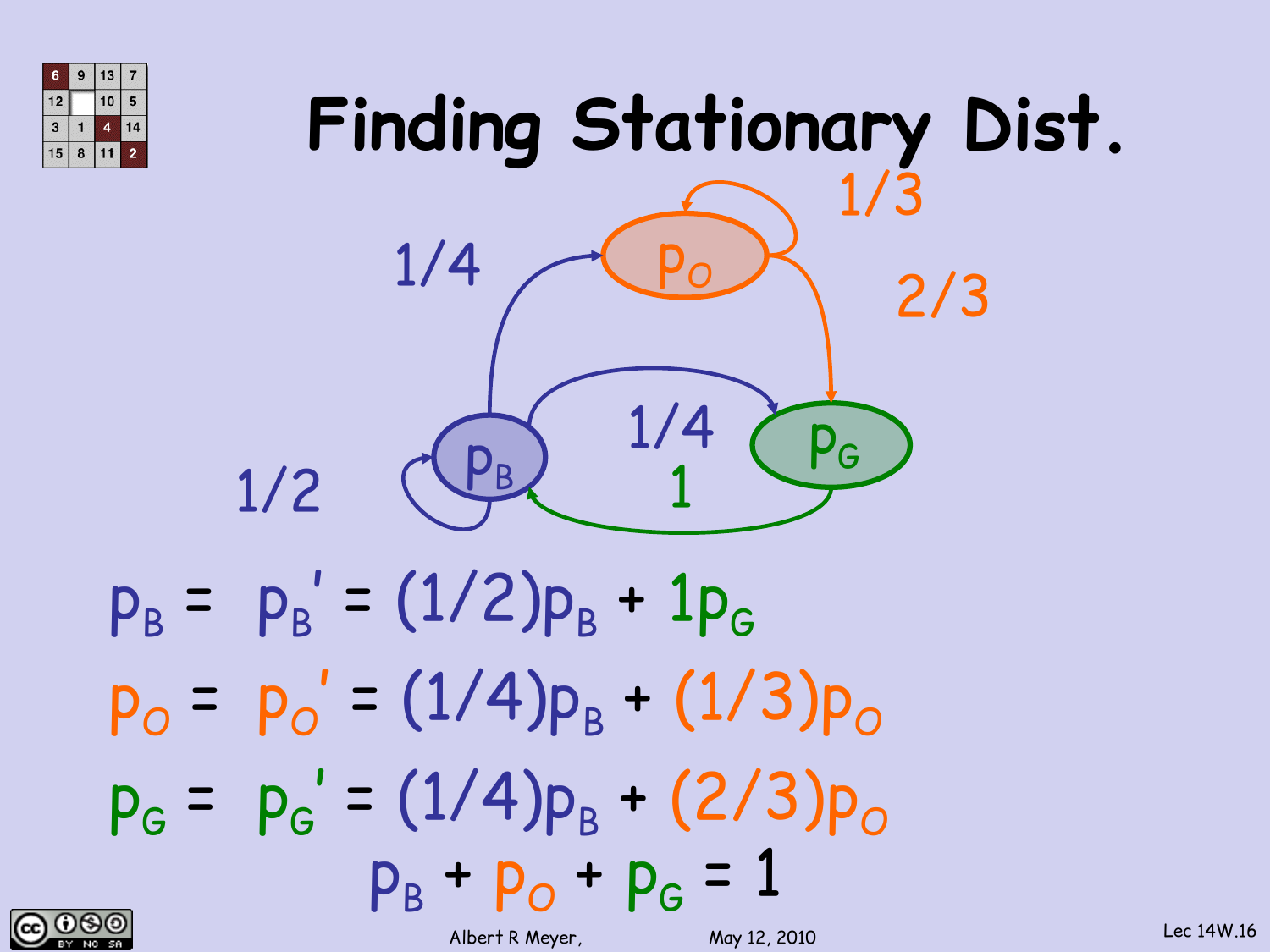

# Finding Stationary Dist.
1/3
pO
1/4
2/3
1/4
pG

pB
1
1/2
pB =
pO =
pG =
pB’ = (1/2)pB + 1pG
pO’ = (1/4)pB + (1/3)pO
pG’ = (1/4)pB + (2/3)pO
pB + pO + pG = 1
Lec 14W.16

Albert R Meyer,                        May 12, 2010